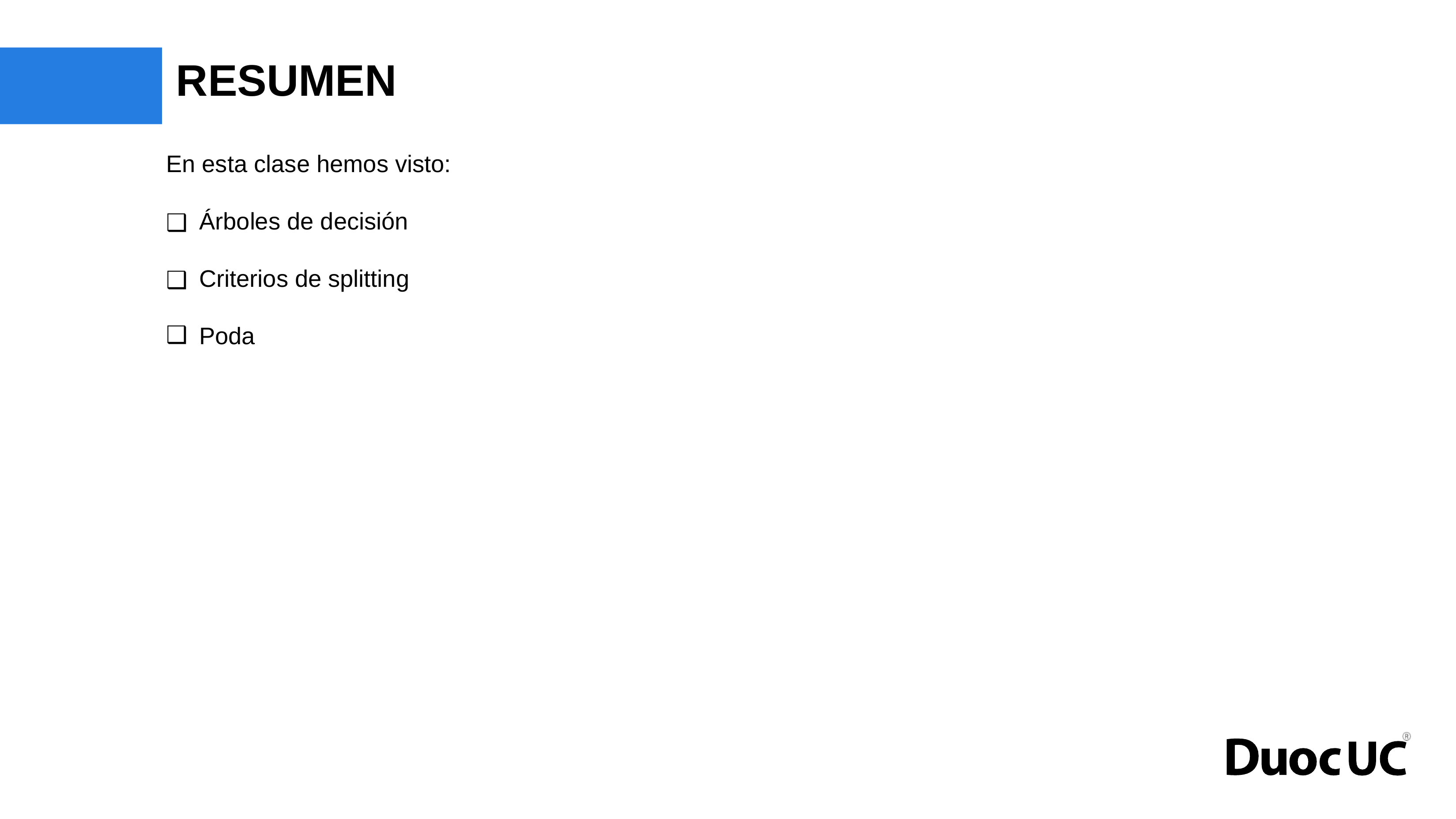

# RESUMEN
En esta clase hemos visto:

Árboles de decisión

Criterios de splitting

Poda